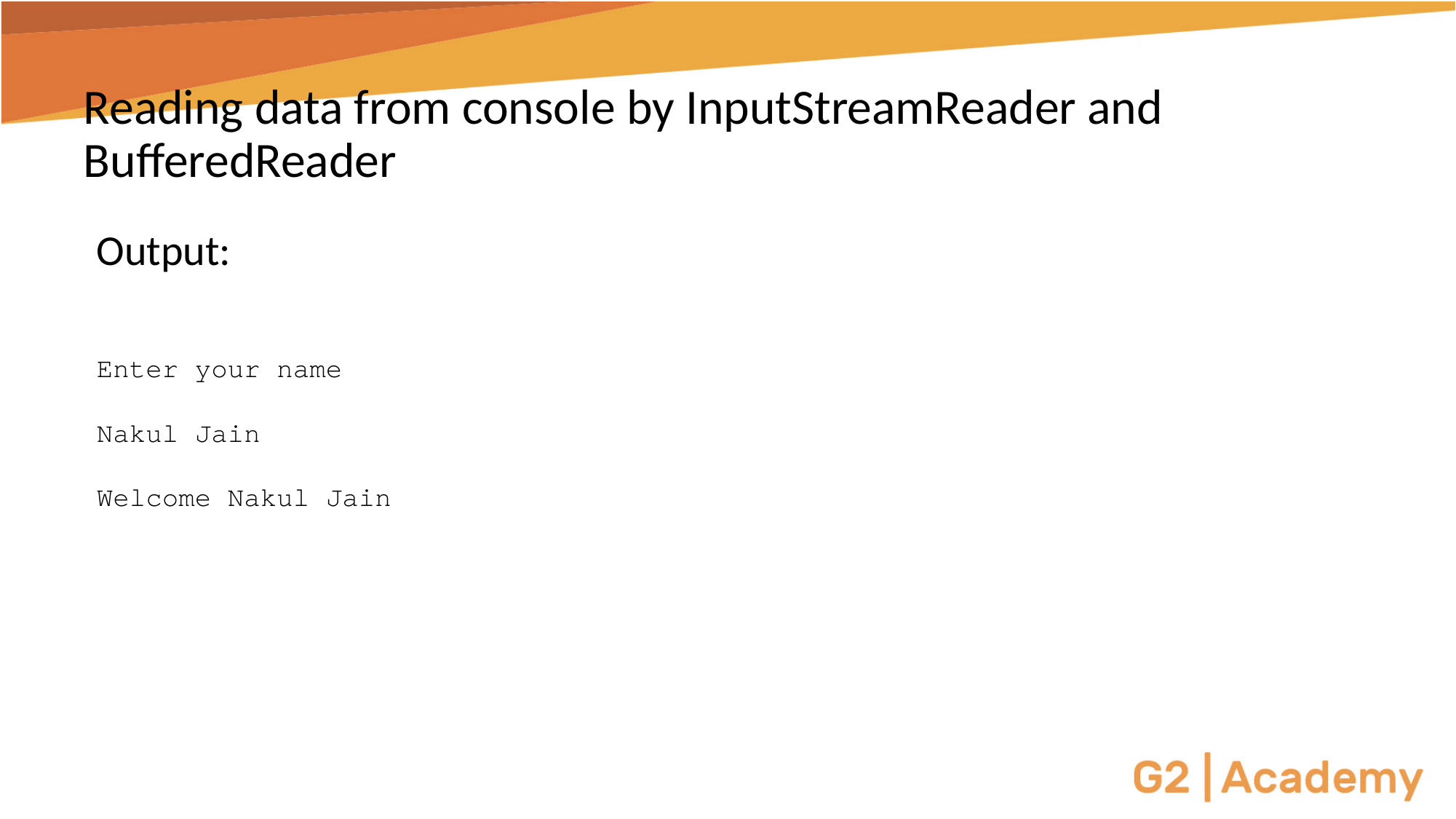

# Reading data from console by InputStreamReader and BufferedReader
Output:

Enter your name
Nakul Jain
Welcome Nakul Jain